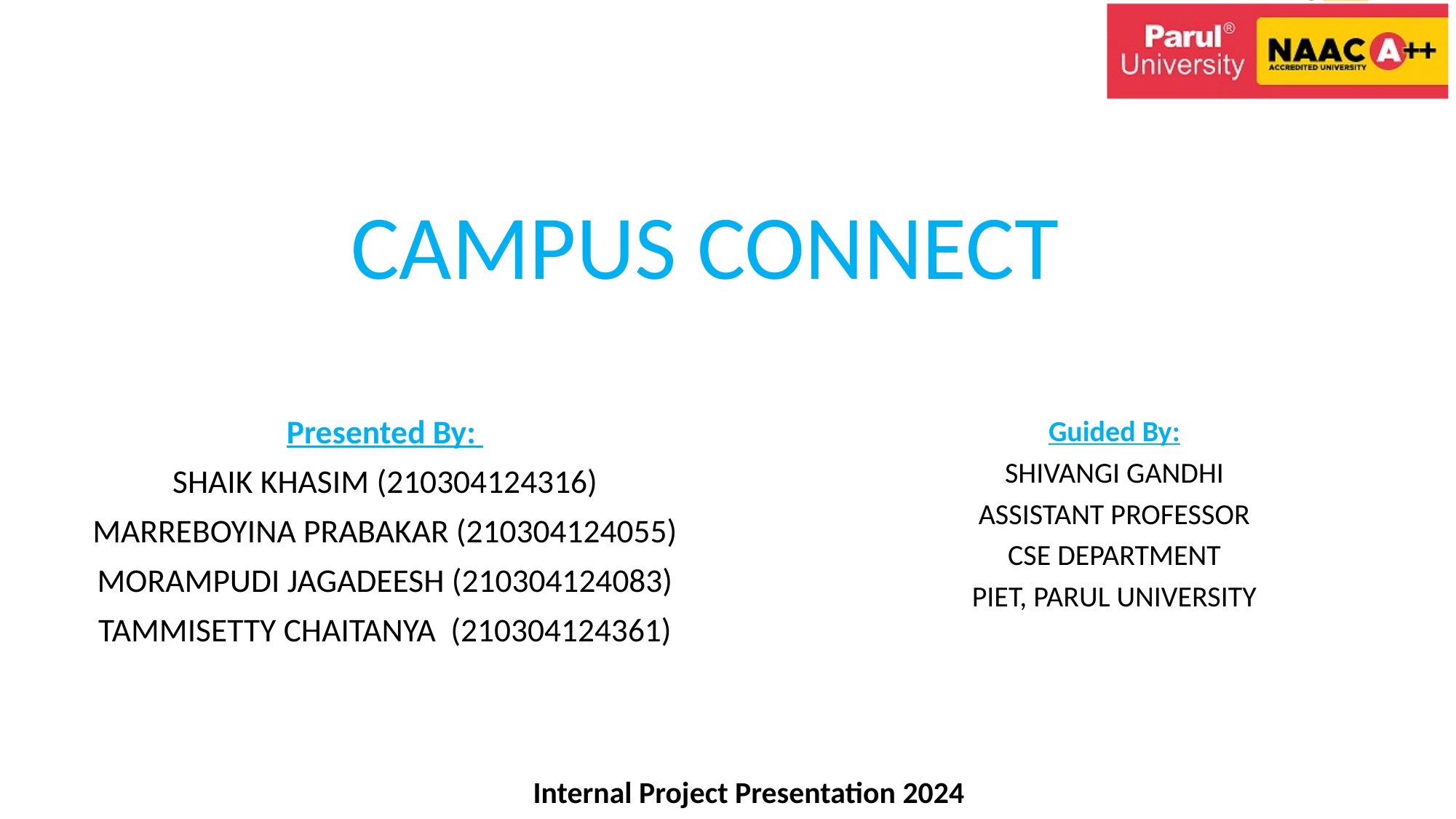

# CAMPUS CONNECT
Guided By:
SHIVANGI GANDHI
ASSISTANT PROFESSOR
CSE DEPARTMENT
PIET, PARUL UNIVERSITY

Presented By:
SHAIK KHASIM (210304124316)
MARREBOYINA PRABAKAR (210304124055)
MORAMPUDI JAGADEESH (210304124083)
TAMMISETTY CHAITANYA  (210304124361)

Internal Project Presentation 2024